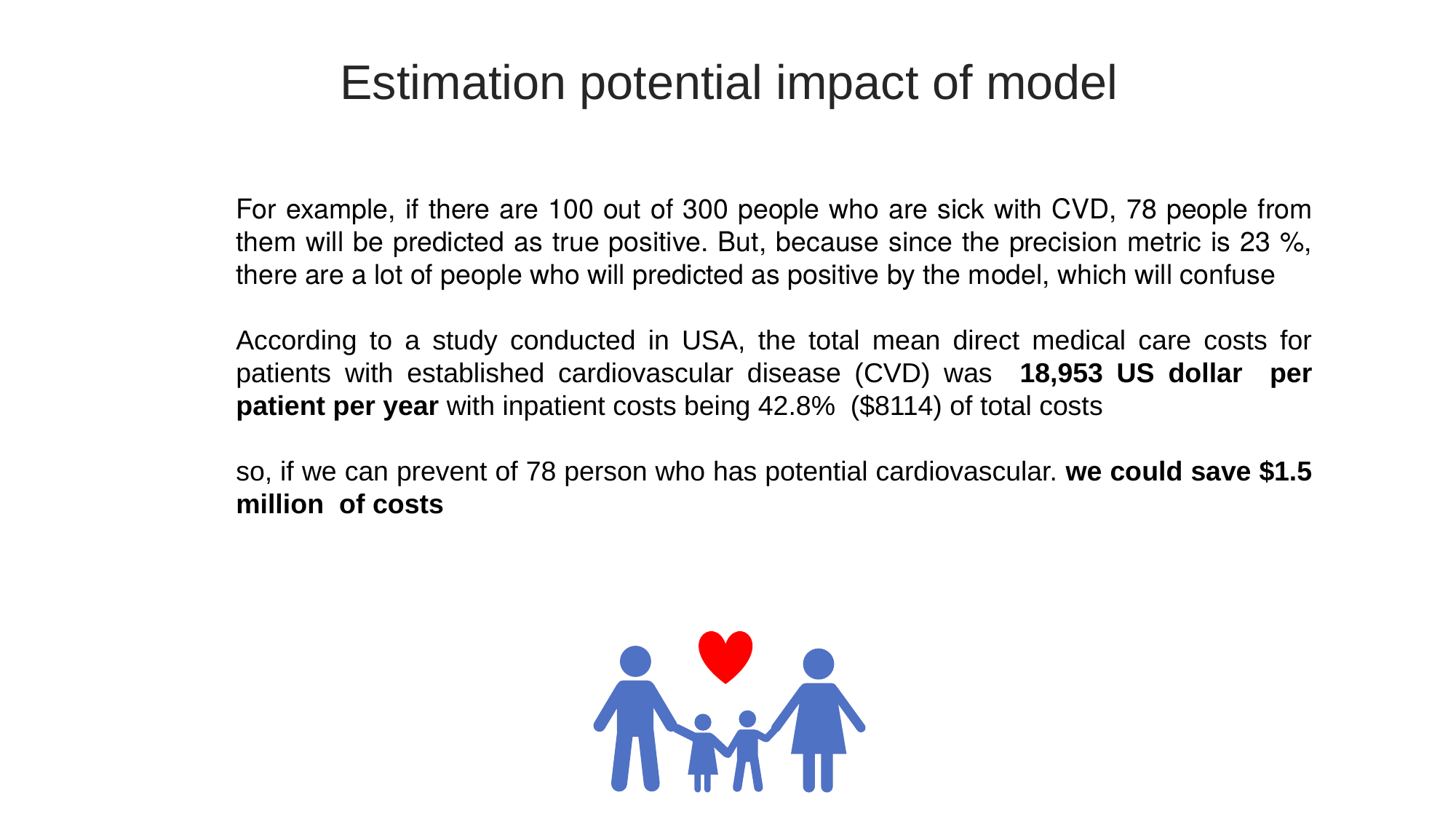

Estimation potential impact of model
For example, if there are 100 out of 300 people who are sick with CVD, 78 people from them will be predicted as true positive. But, because since the precision metric is 23 %, there are a lot of people who will predicted as positive by the model, which will confuse

According to a study conducted in USA, the total mean direct medical care costs for patients with established cardiovascular disease (CVD) was  18,953 US dollar  per patient per year with inpatient costs being 42.8%  ($8114) of total costs

so, if we can prevent of 78 person who has potential cardiovascular. we could save $1.5 million  of costs